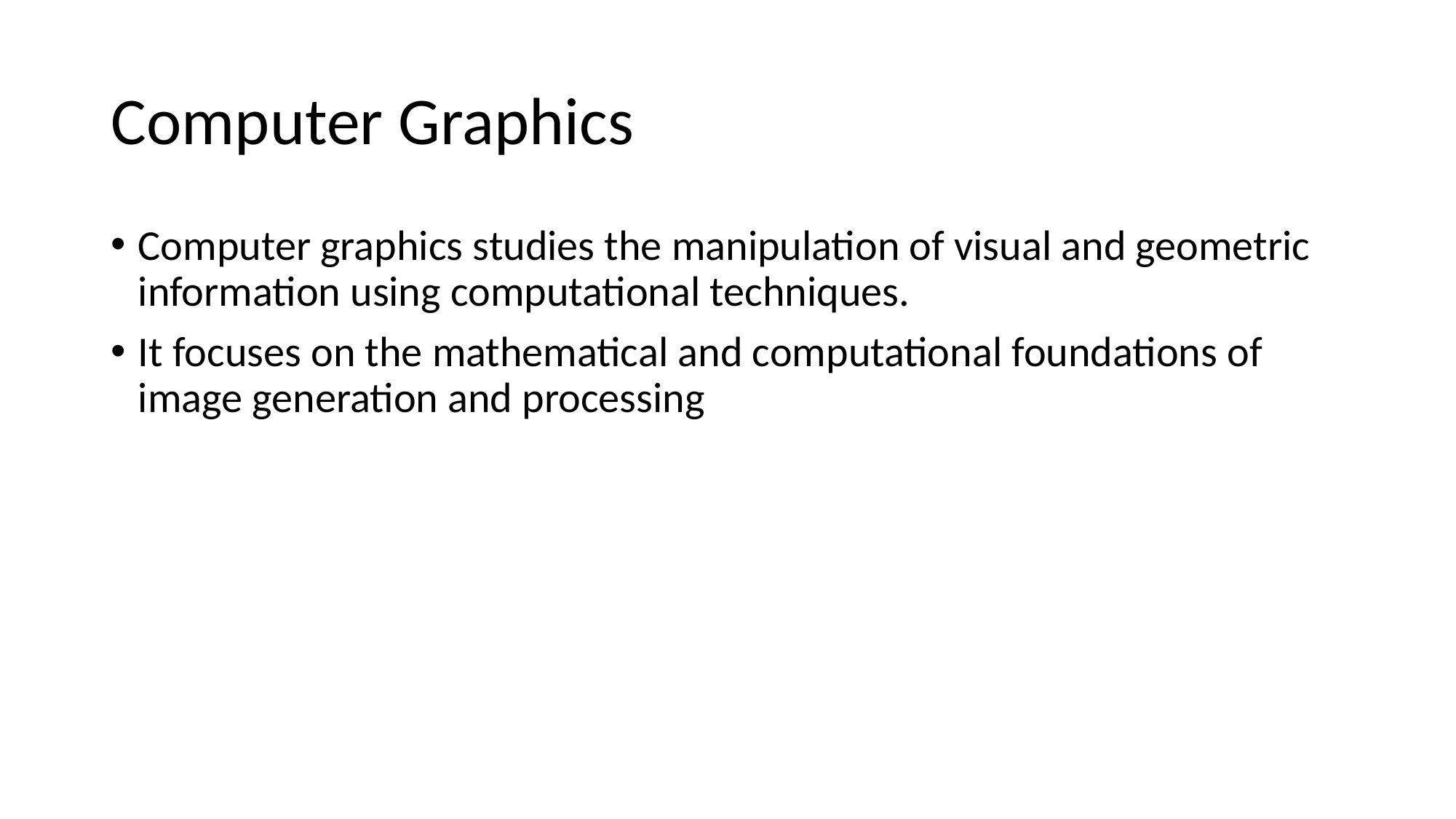

# Computer Graphics
Computer graphics studies the manipulation of visual and geometric information using computational techniques.
It focuses on the mathematical and computational foundations of image generation and processing